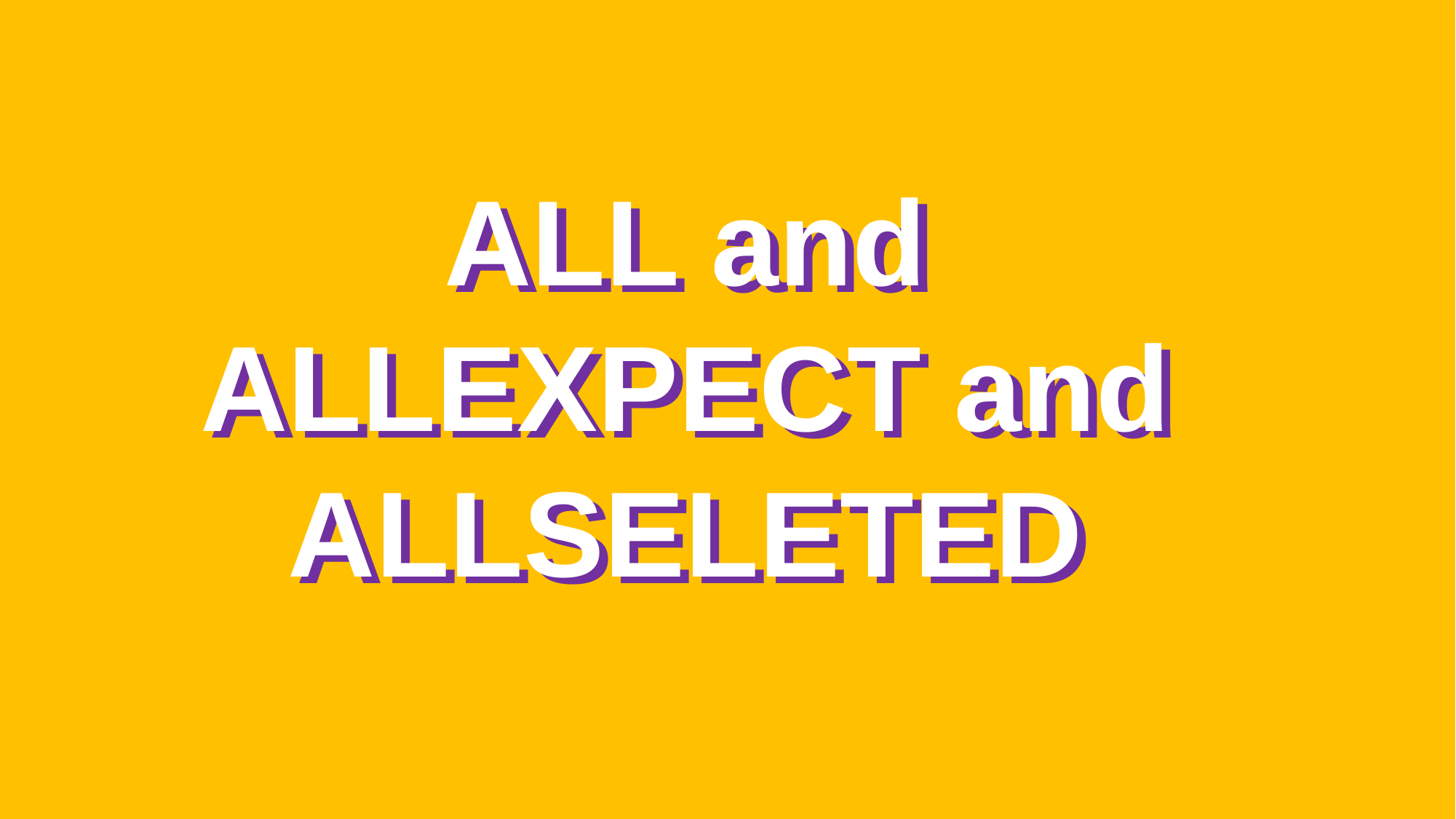

ALL and ALLEXPECT and ALLSELETED
ALL and ALLEXPECT and ALLSELETED